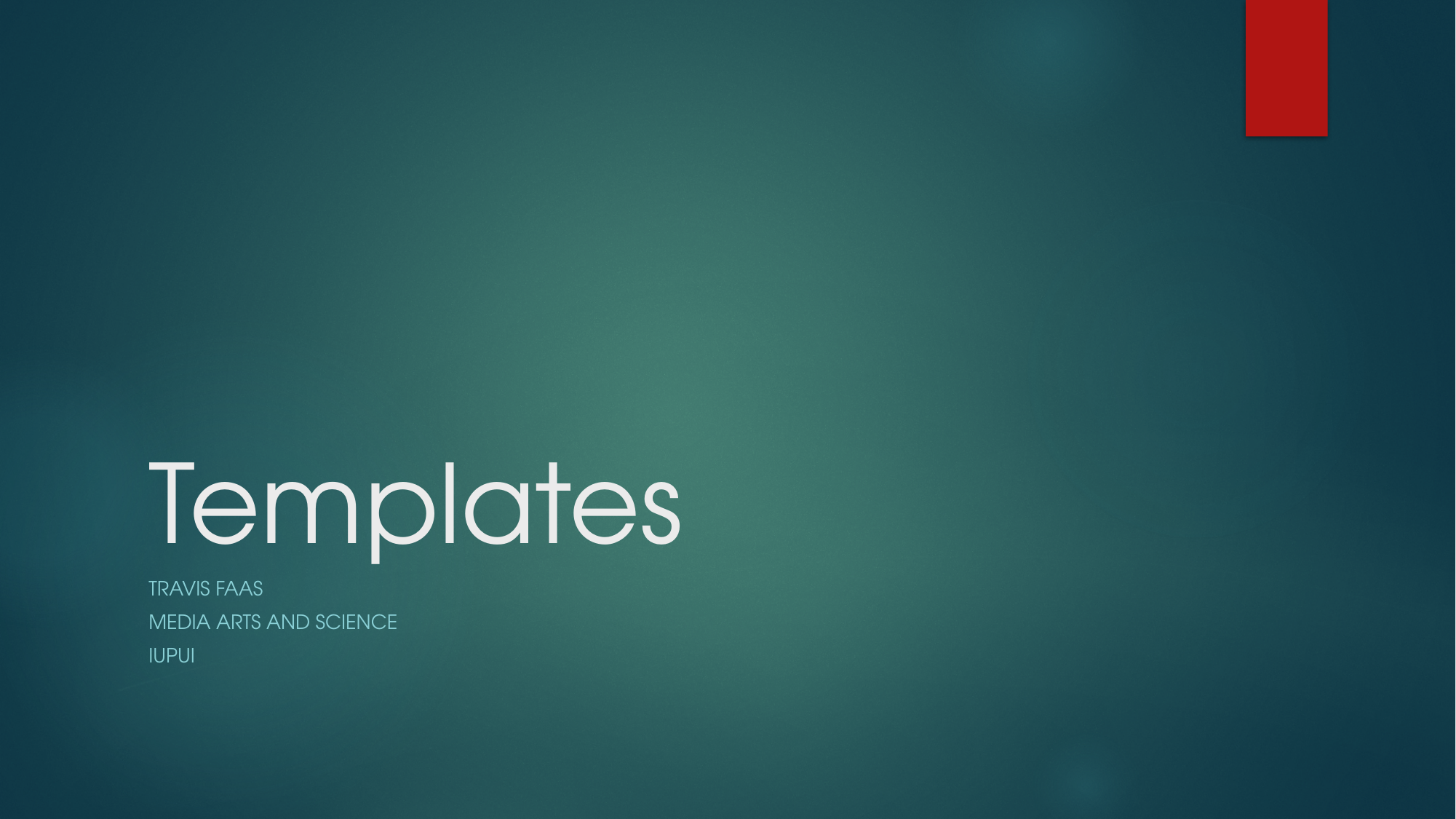

# Templates
Travis Faas
Media Arts and Science
IUPUi